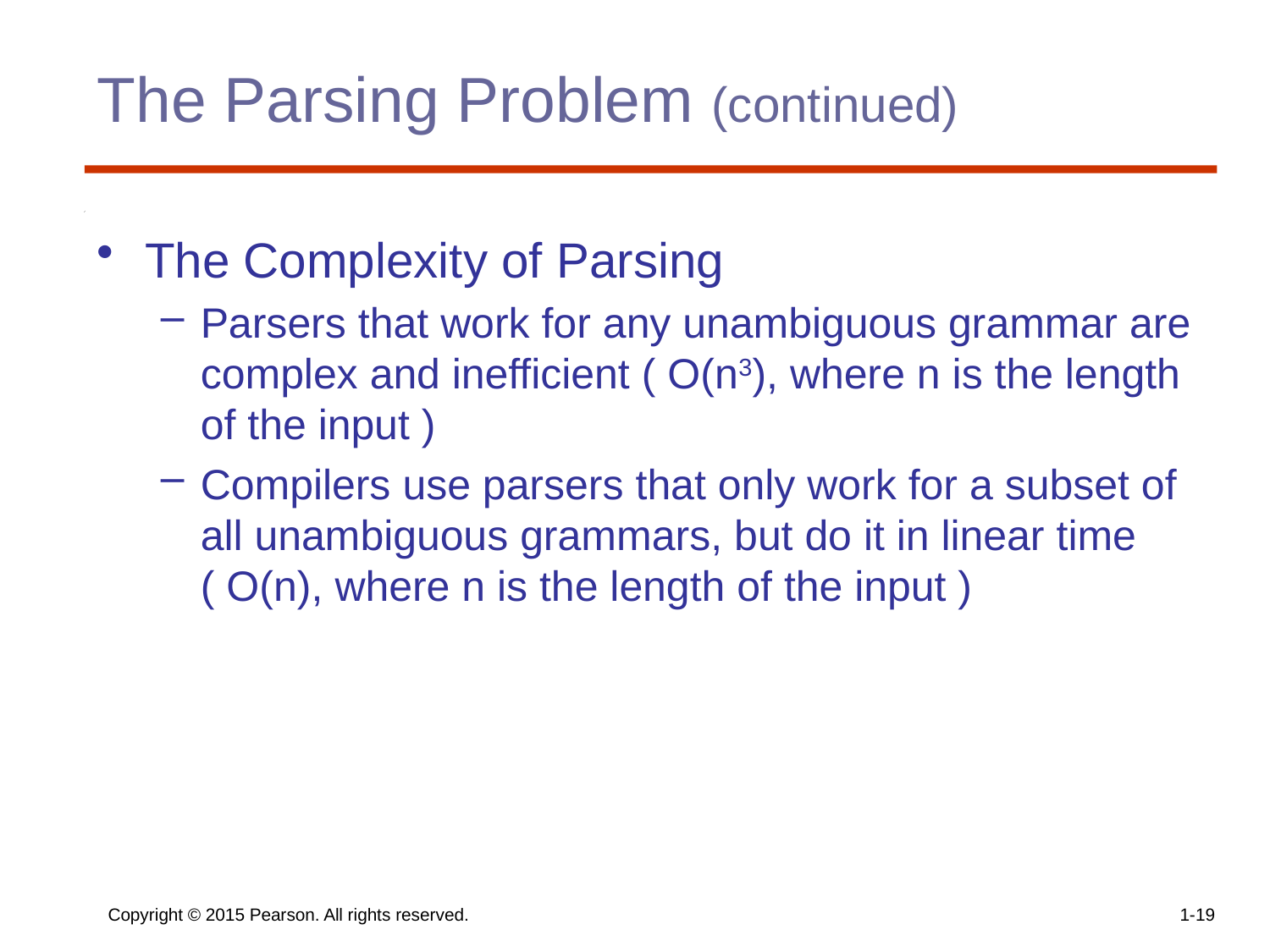

# The Parsing Problem (continued)
The Complexity of Parsing
Parsers that work for any unambiguous grammar are complex and inefficient ( O(n3), where n is the length of the input )
Compilers use parsers that only work for a subset of all unambiguous grammars, but do it in linear time ( O(n), where n is the length of the input )
Copyright © 2015 Pearson. All rights reserved.
1-19